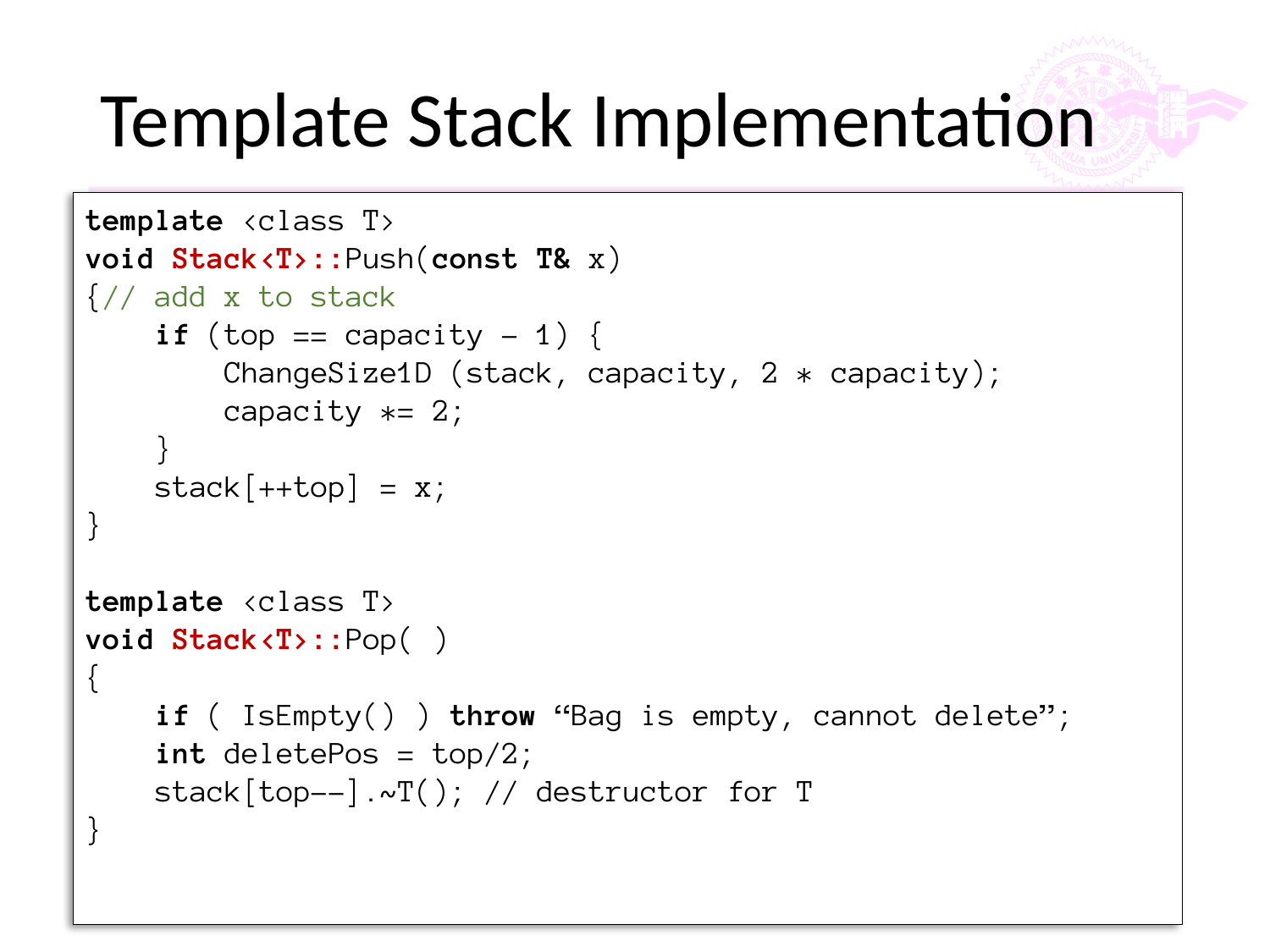

# Template Stack Implementation
template <class T>
void Stack<T>::Push(const T& x)
{// add x to stack
    if (top == capacity - 1) {
        ChangeSize1D (stack, capacity, 2 * capacity);
        capacity *= 2;
    }
    stack[++top] = x;
}

template <class T>
void Stack<T>::Pop( )
{
    if ( IsEmpty() ) throw “Bag is empty, cannot delete”;
    int deletePos = top/2;
    stack[top--].~T(); // destructor for T
}

50